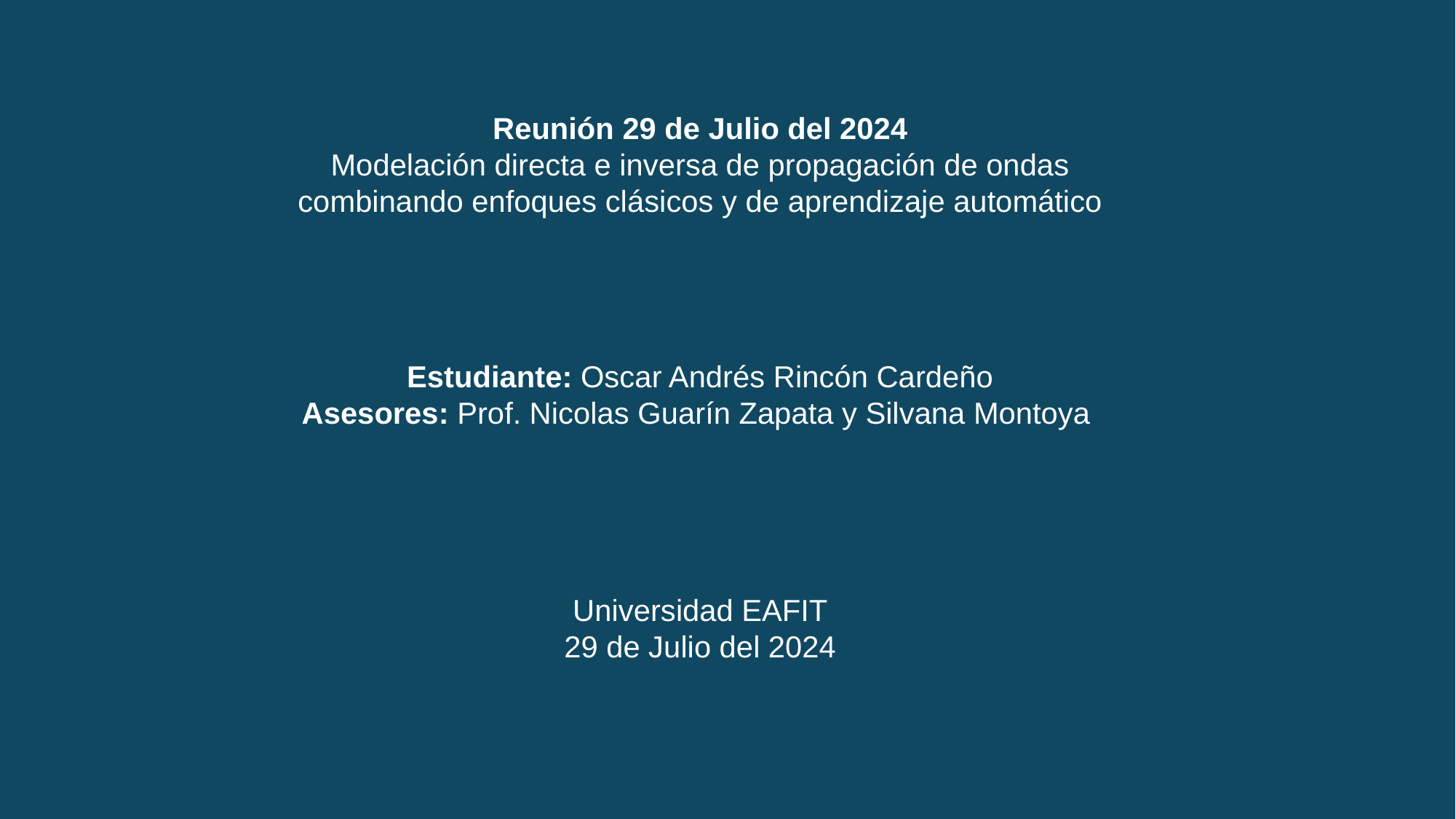

Reunión 29 de Julio del 2024
Modelación directa e inversa de propagación de ondas combinando enfoques clásicos y de aprendizaje automático
Estudiante: Oscar Andrés Rincón Cardeño
Asesores: Prof. Nicolas Guarín Zapata y Silvana Montoya
Universidad EAFIT
29 de Julio del 2024